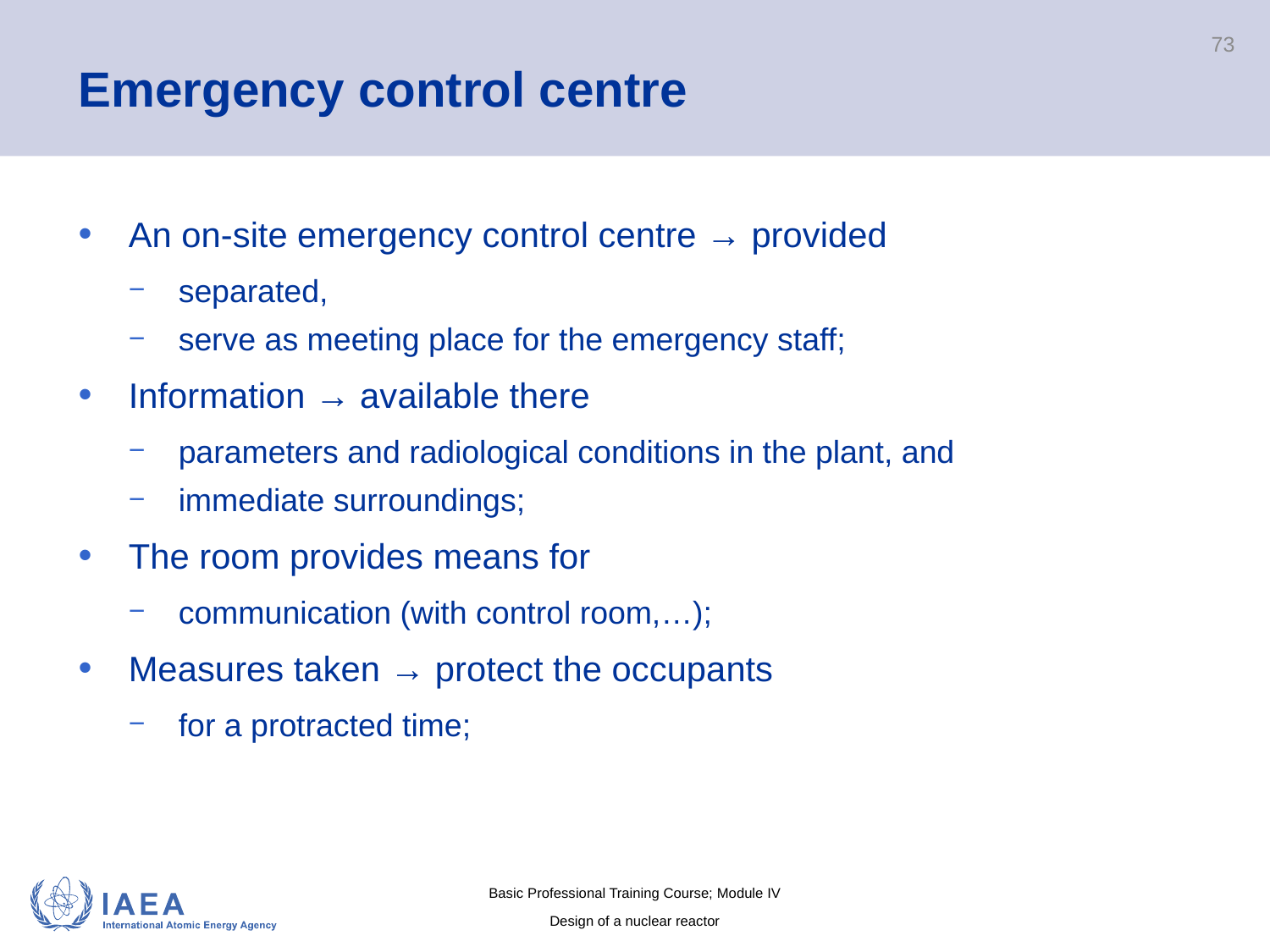

# Emergency control centre
73
An on-site emergency control centre → provided
separated,
serve as meeting place for the emergency staff;
Information → available there
parameters and radiological conditions in the plant, and
immediate surroundings;
The room provides means for
communication (with control room,…);
Measures taken → protect the occupants
for a protracted time;